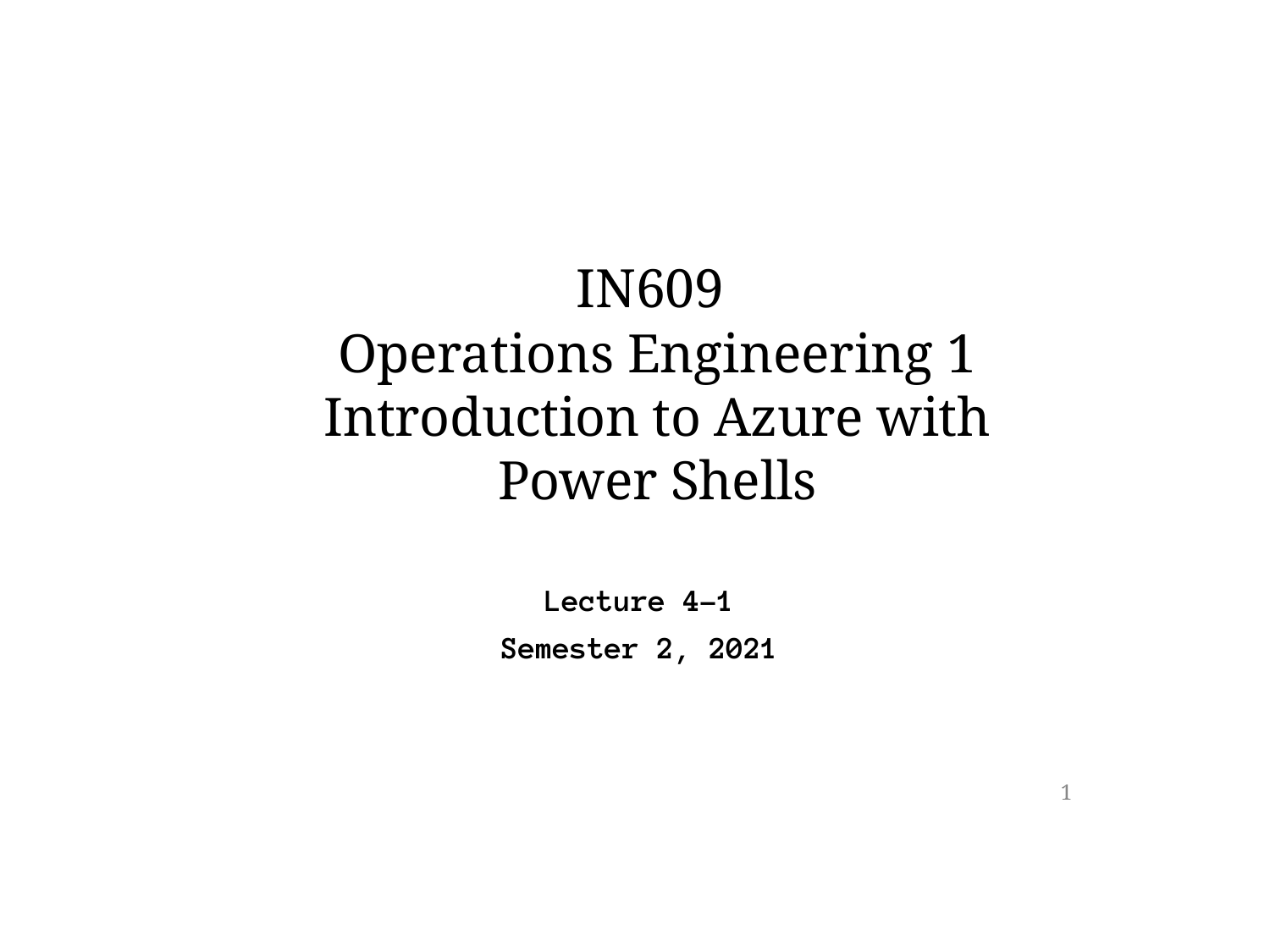

IN609
Operations Engineering 1
Introduction to Azure with Power Shells
Lecture 4-1
Semester 2, 2021
1